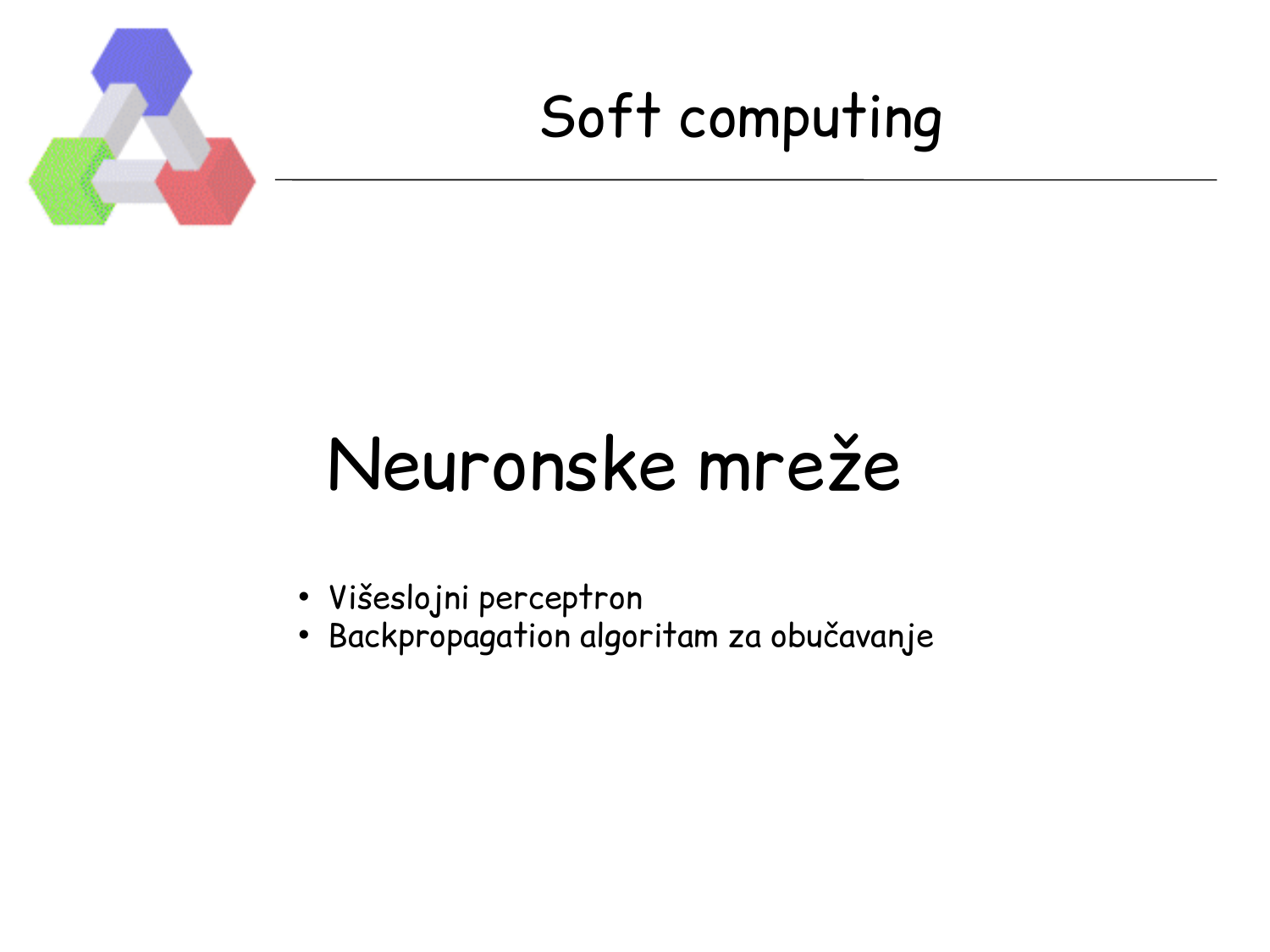

Soft computing

# Neuronske mreže
Višeslojni perceptron
Backpropagation algoritam za obučavanje